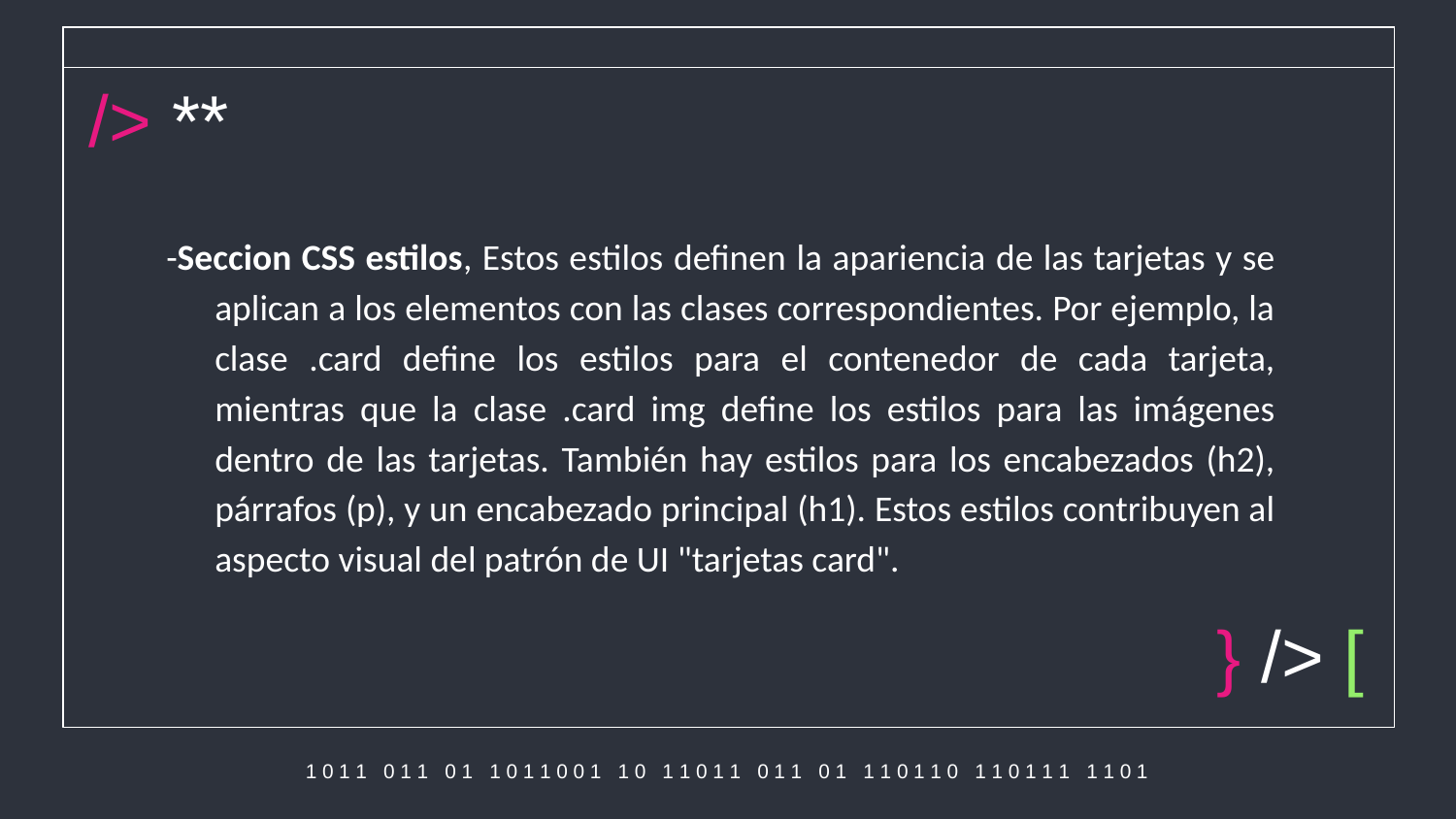

/> **
-Seccion CSS estilos, Estos estilos definen la apariencia de las tarjetas y se aplican a los elementos con las clases correspondientes. Por ejemplo, la clase .card define los estilos para el contenedor de cada tarjeta, mientras que la clase .card img define los estilos para las imágenes dentro de las tarjetas. También hay estilos para los encabezados (h2), párrafos (p), y un encabezado principal (h1). Estos estilos contribuyen al aspecto visual del patrón de UI "tarjetas card".
} /> [